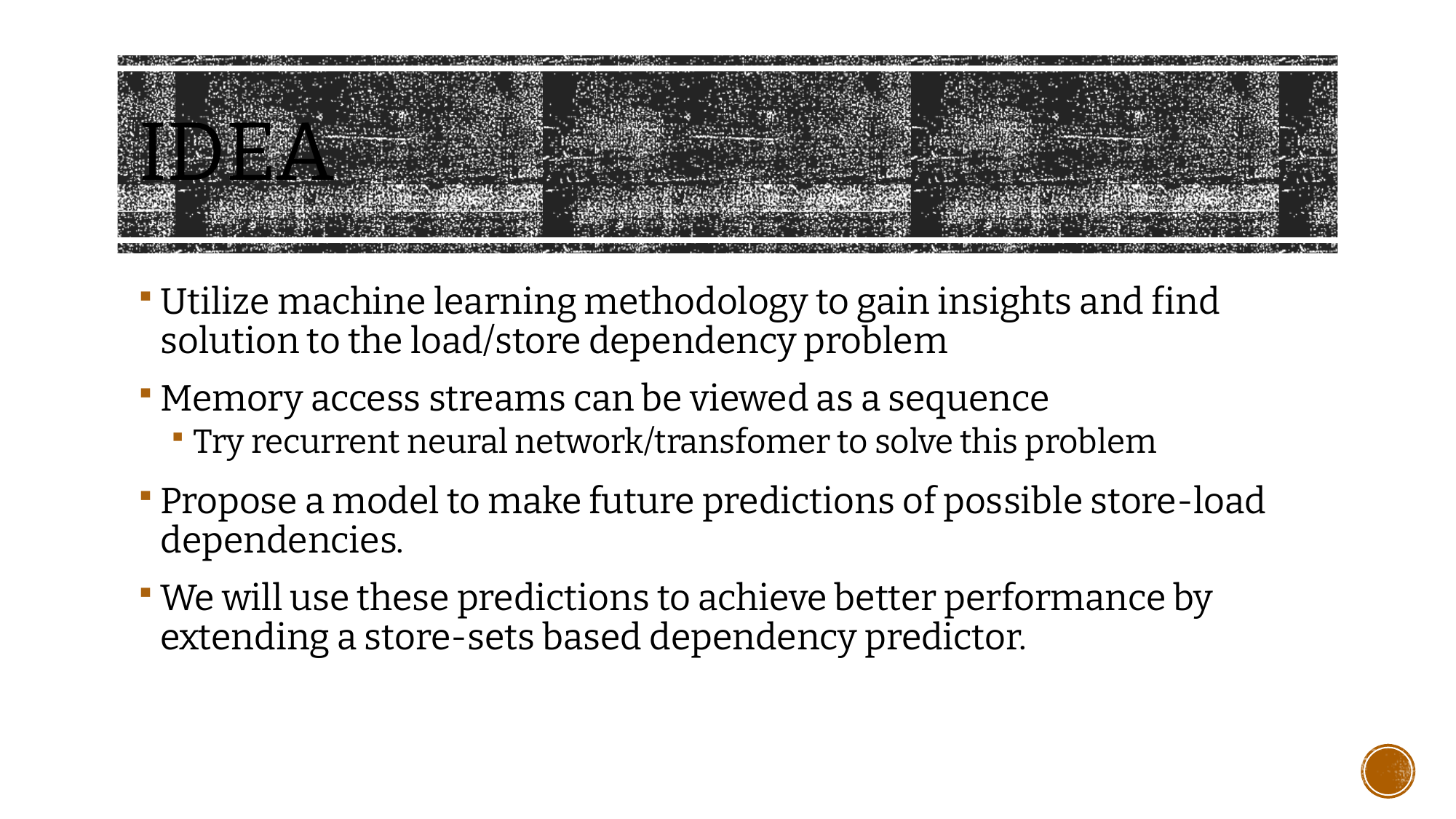

# idea

Utilize machine learning methodology to gain insights and find solution to the load/store dependency problem
Memory access streams can be viewed as a sequence
Try recurrent neural network/transfomer to solve this problem
Propose a model to make future predictions of possible store-load dependencies.
We will use these predictions to achieve better performance by extending a store-sets based dependency predictor.